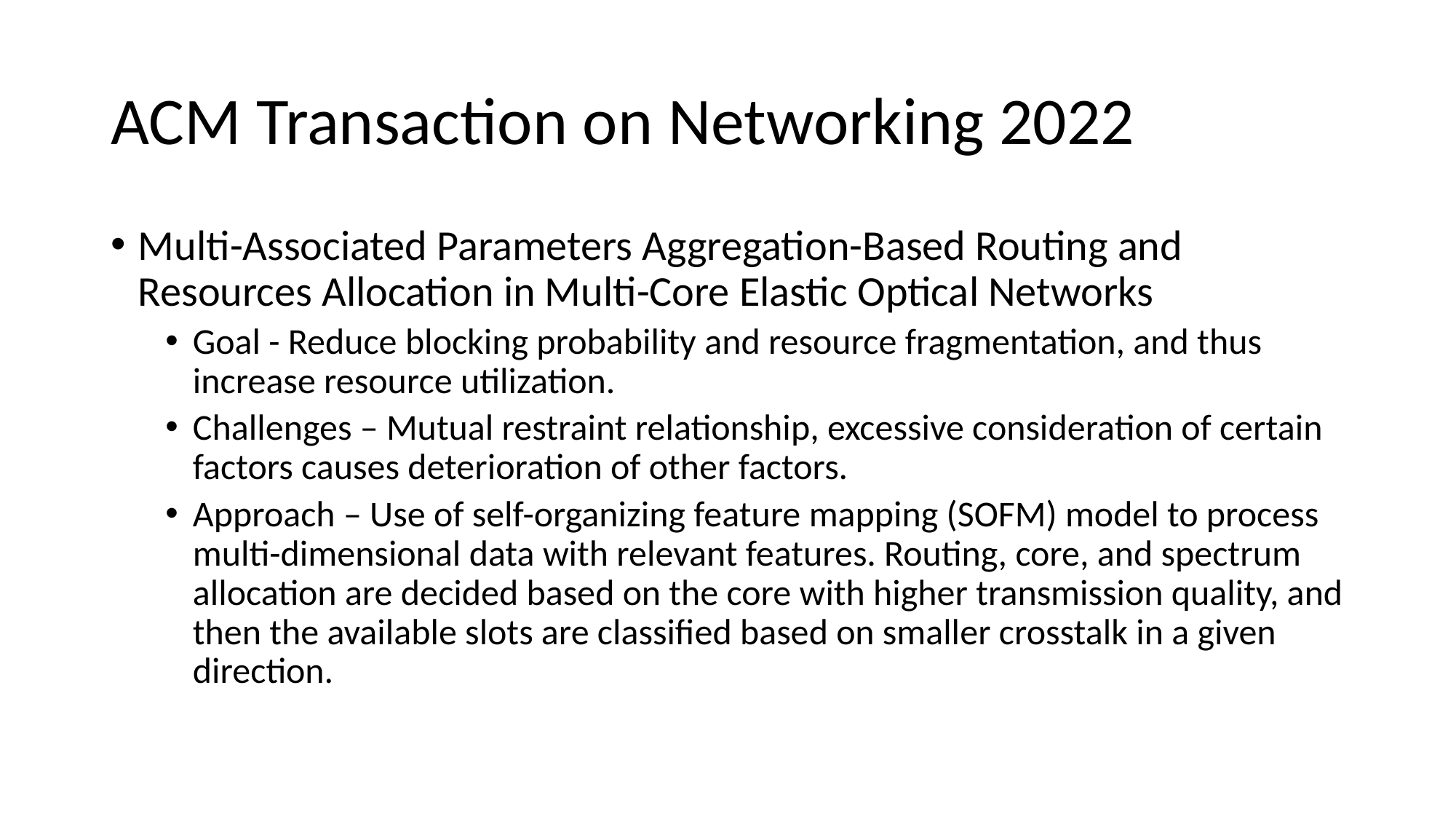

# ACM Transaction on Networking 2022
Multi-Associated Parameters Aggregation-Based Routing and Resources Allocation in Multi-Core Elastic Optical Networks
Goal - Reduce blocking probability and resource fragmentation, and thus increase resource utilization.
Challenges – Mutual restraint relationship, excessive consideration of certain factors causes deterioration of other factors.
Approach – Use of self-organizing feature mapping (SOFM) model to process multi-dimensional data with relevant features. Routing, core, and spectrum allocation are decided based on the core with higher transmission quality, and then the available slots are classified based on smaller crosstalk in a given direction.